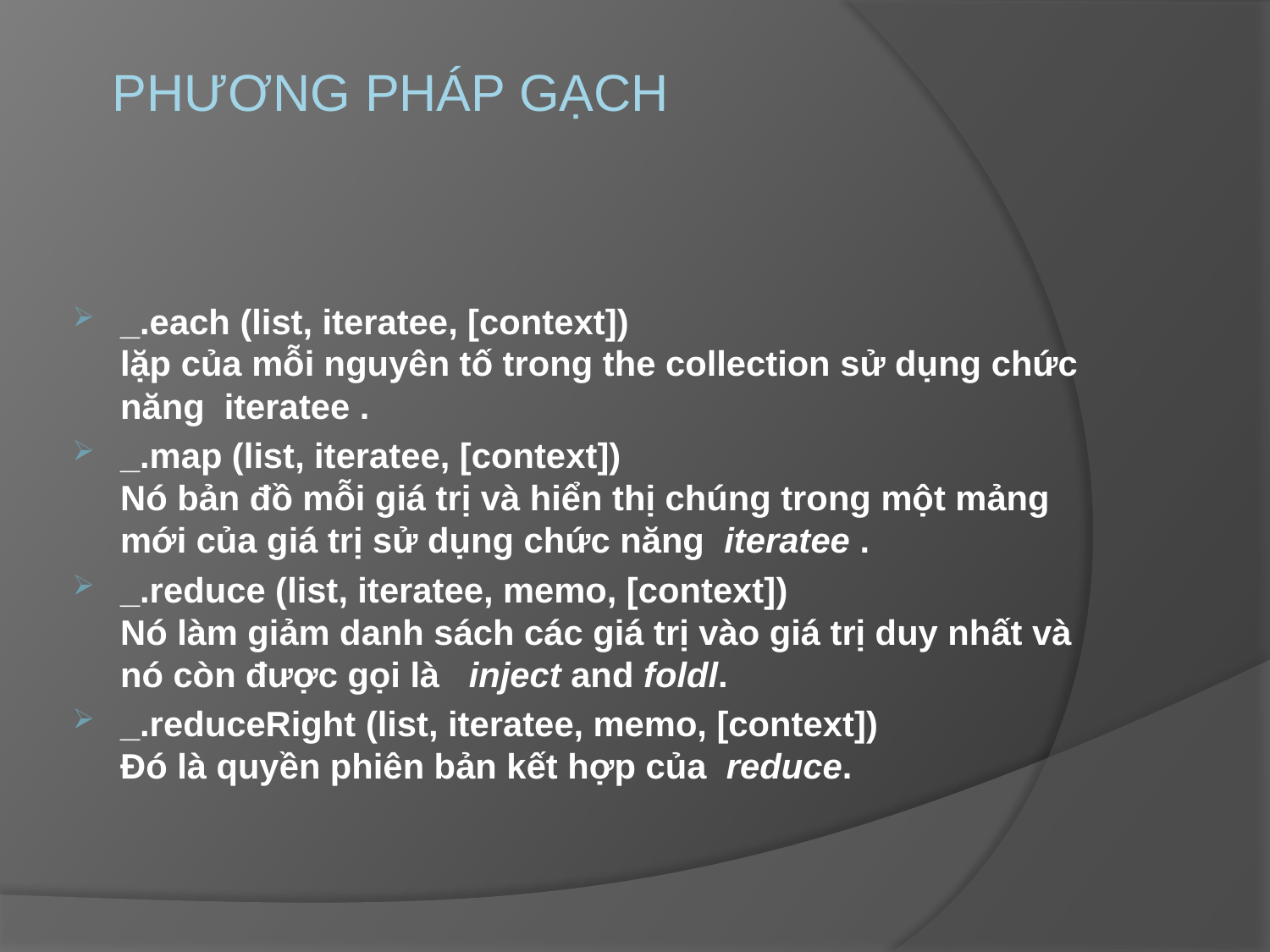

# Phương pháp gạch
_.each (list, iteratee, [context])
lặp của mỗi nguyên tố trong the collection sử dụng chức năng  iteratee .
_.map (list, iteratee, [context])
Nó bản đồ mỗi giá trị và hiển thị chúng trong một mảng mới của giá trị sử dụng chức năng  iteratee .
_.reduce (list, iteratee, memo, [context])
Nó làm giảm danh sách các giá trị vào giá trị duy nhất và nó còn được gọi là   inject and foldl.
_.reduceRight (list, iteratee, memo, [context])
Đó là quyền phiên bản kết hợp của  reduce.